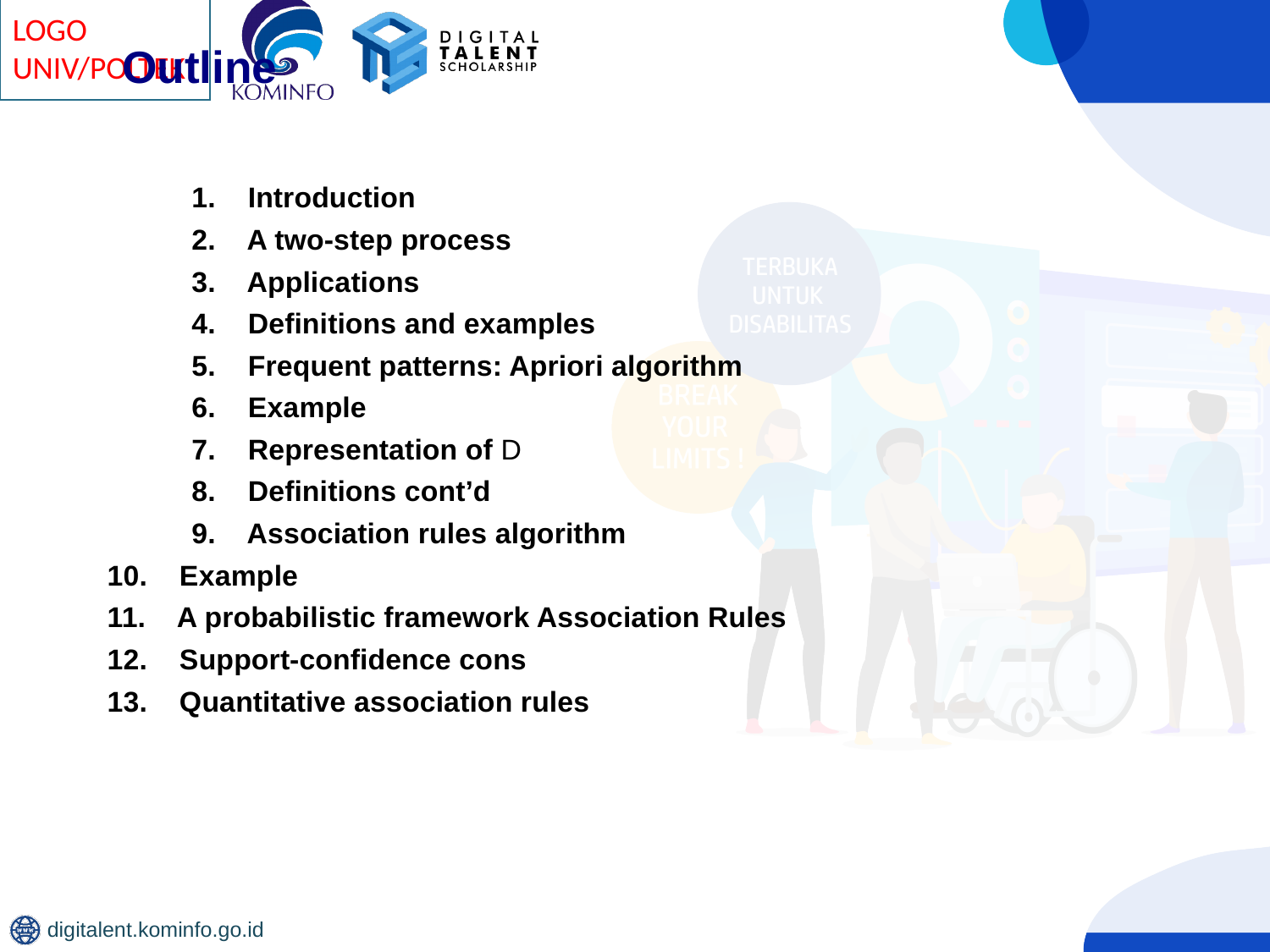

Outline
1.    Introduction
2.    A two-step process
3.    Applications
4.    Definitions and examples
5.    Frequent patterns: Apriori algorithm
6.    Example
7.    Representation of D
8.    Definitions cont’d
9.    Association rules algorithm
10.    Example
11.    A probabilistic framework Association Rules
12.    Support-confidence cons
13.    Quantitative association rules